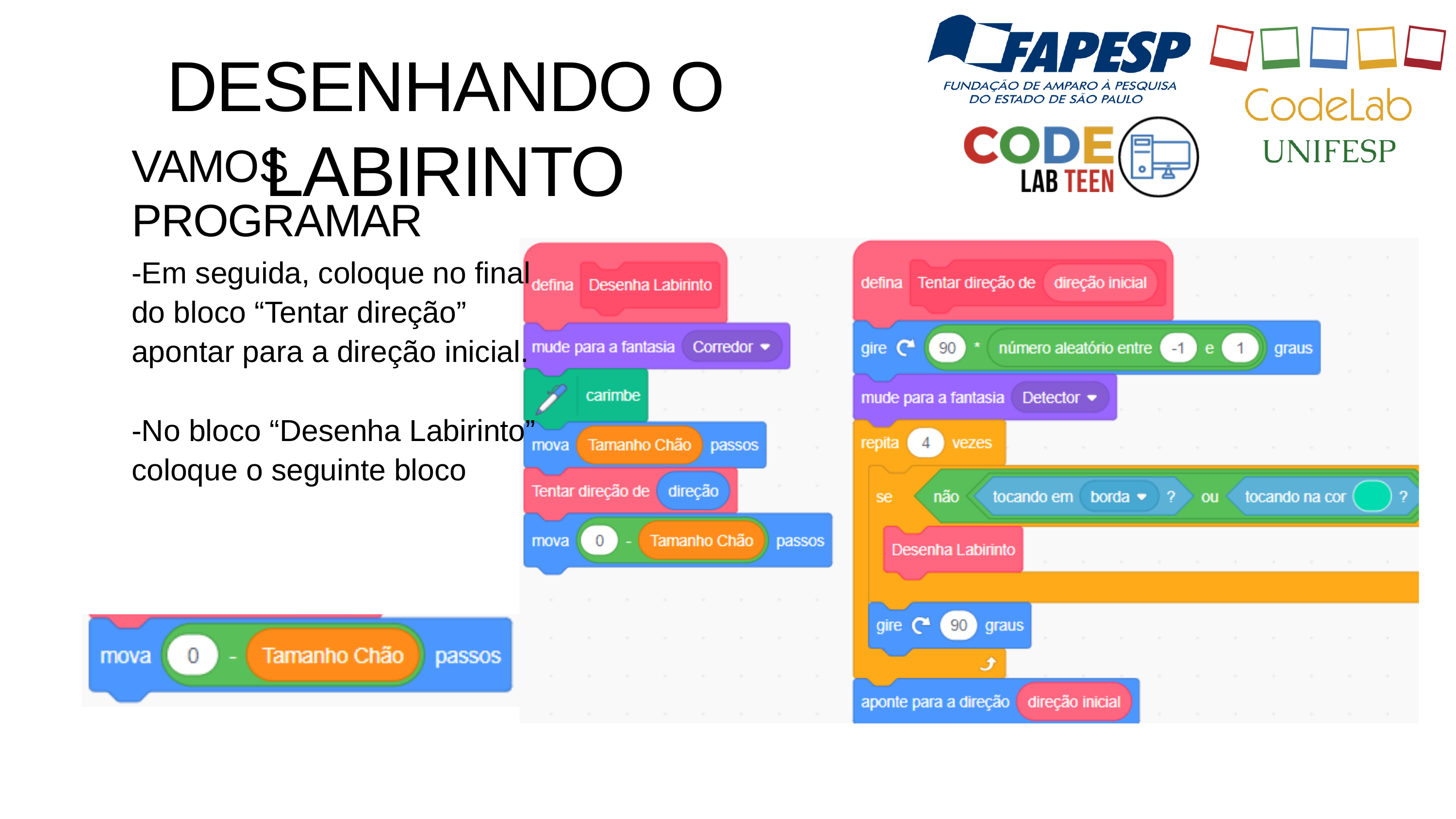

DESENHANDO O LABIRINTO

VAMOS PROGRAMAR

-Em seguida, coloque no final do bloco “Tentar direção” apontar para a direção inicial.

-No bloco “Desenha Labirinto” coloque o seguinte bloco